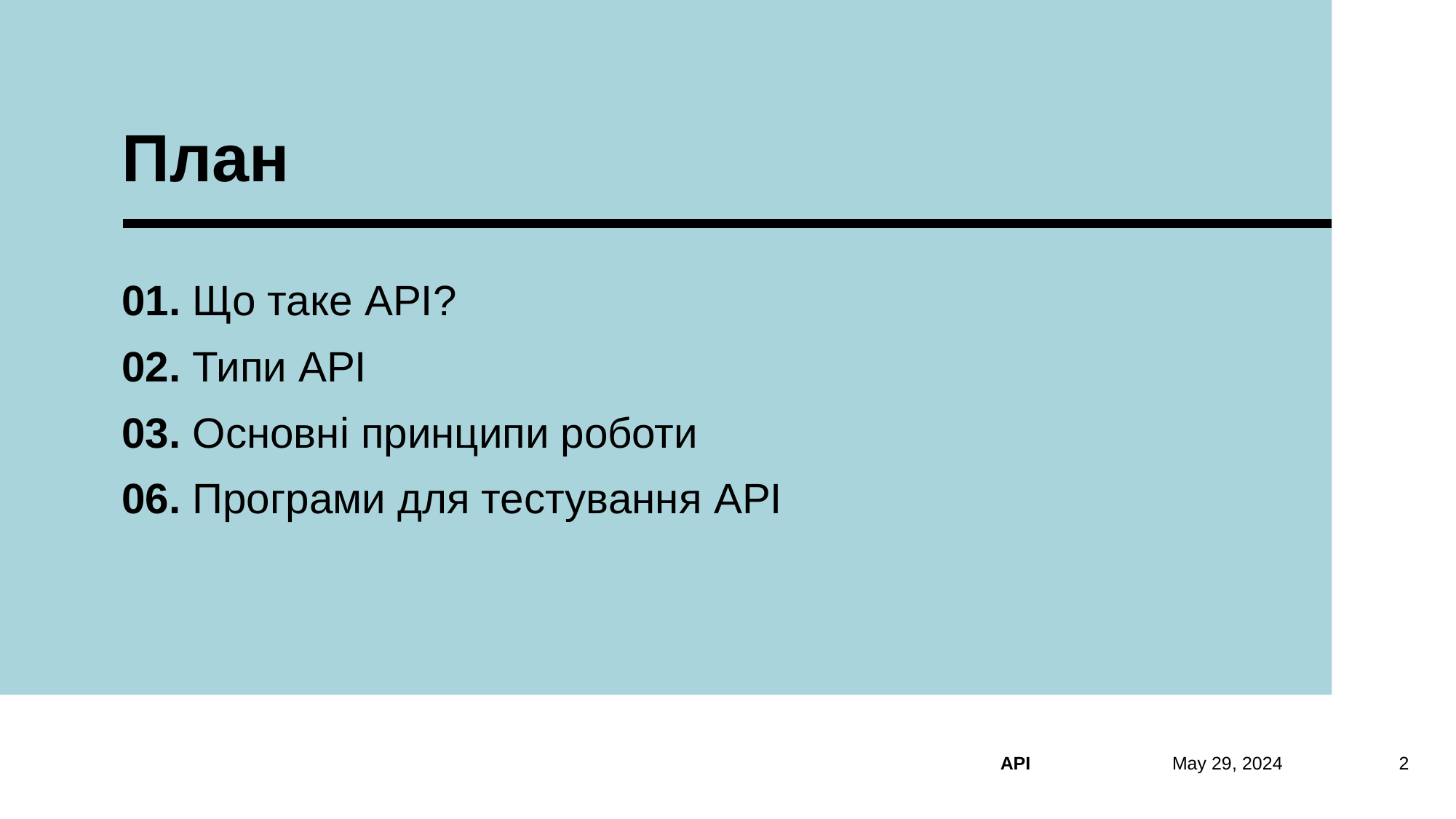

# План
01. Що таке API?
02. Типи API
03. Основні принципи роботи
06. Програми для тестування API
May 29, 2024
2
API